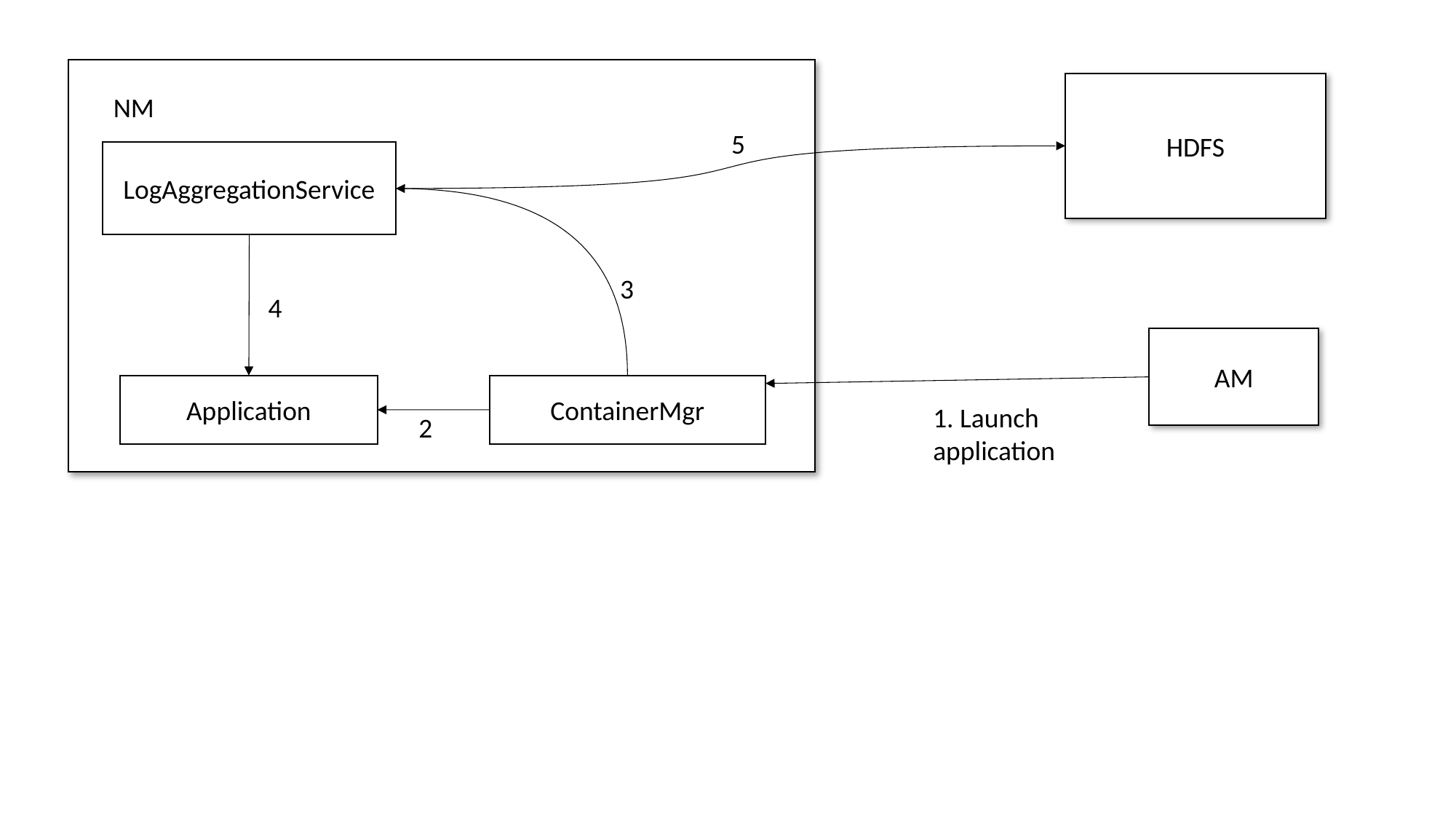

HDFS
NM
5
LogAggregationService
3
4
AM
ContainerMgr
Application
1. Launch application
2